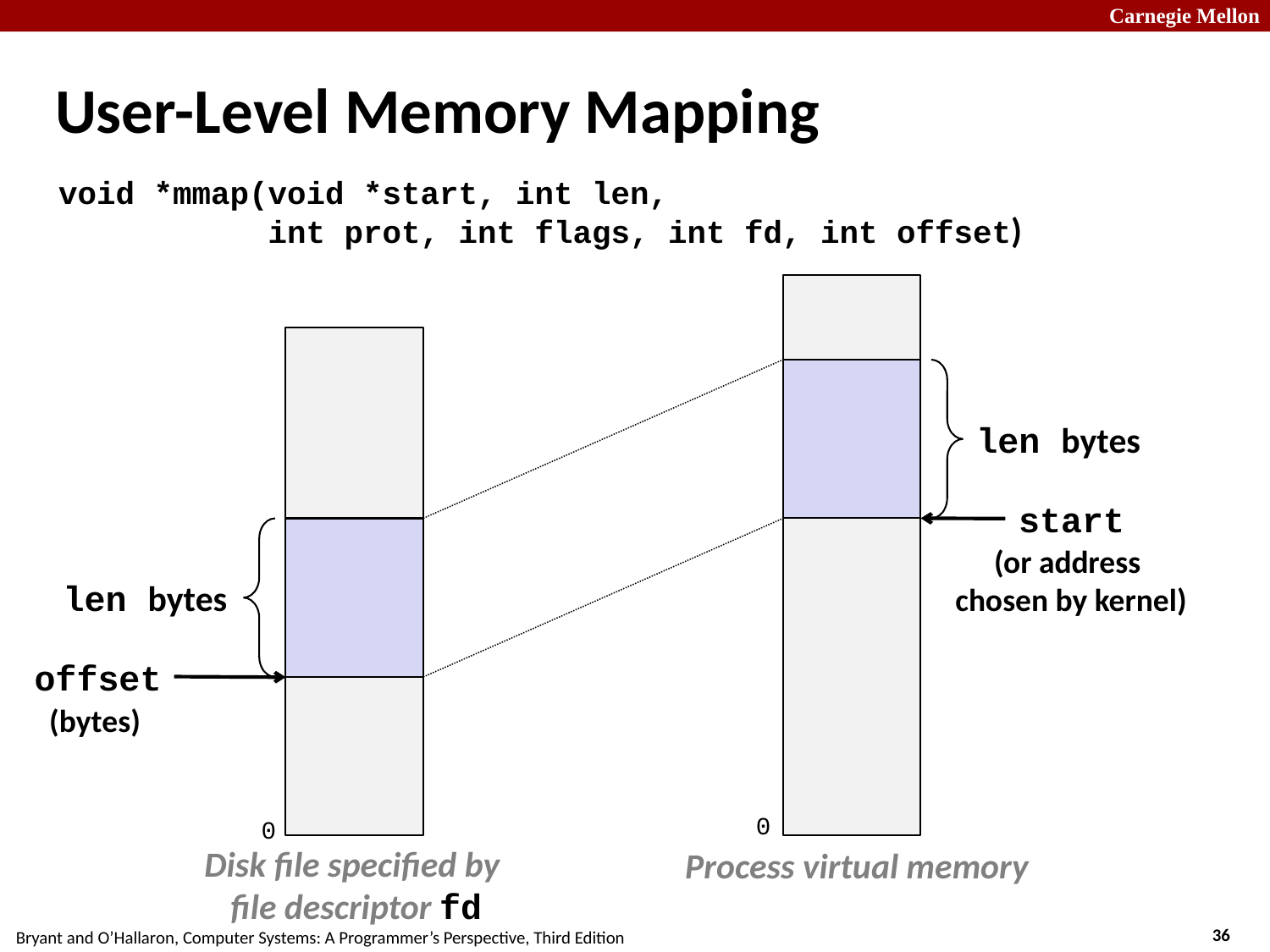

User-Level Memory Mapping
void *mmap(void *start, int len,
           int prot, int flags, int fd, int offset)

len bytes
start

(or address
chosen by kernel)
len bytes
offset
(bytes)
0
0
Disk file specified by
file descriptor fd
Process virtual memory